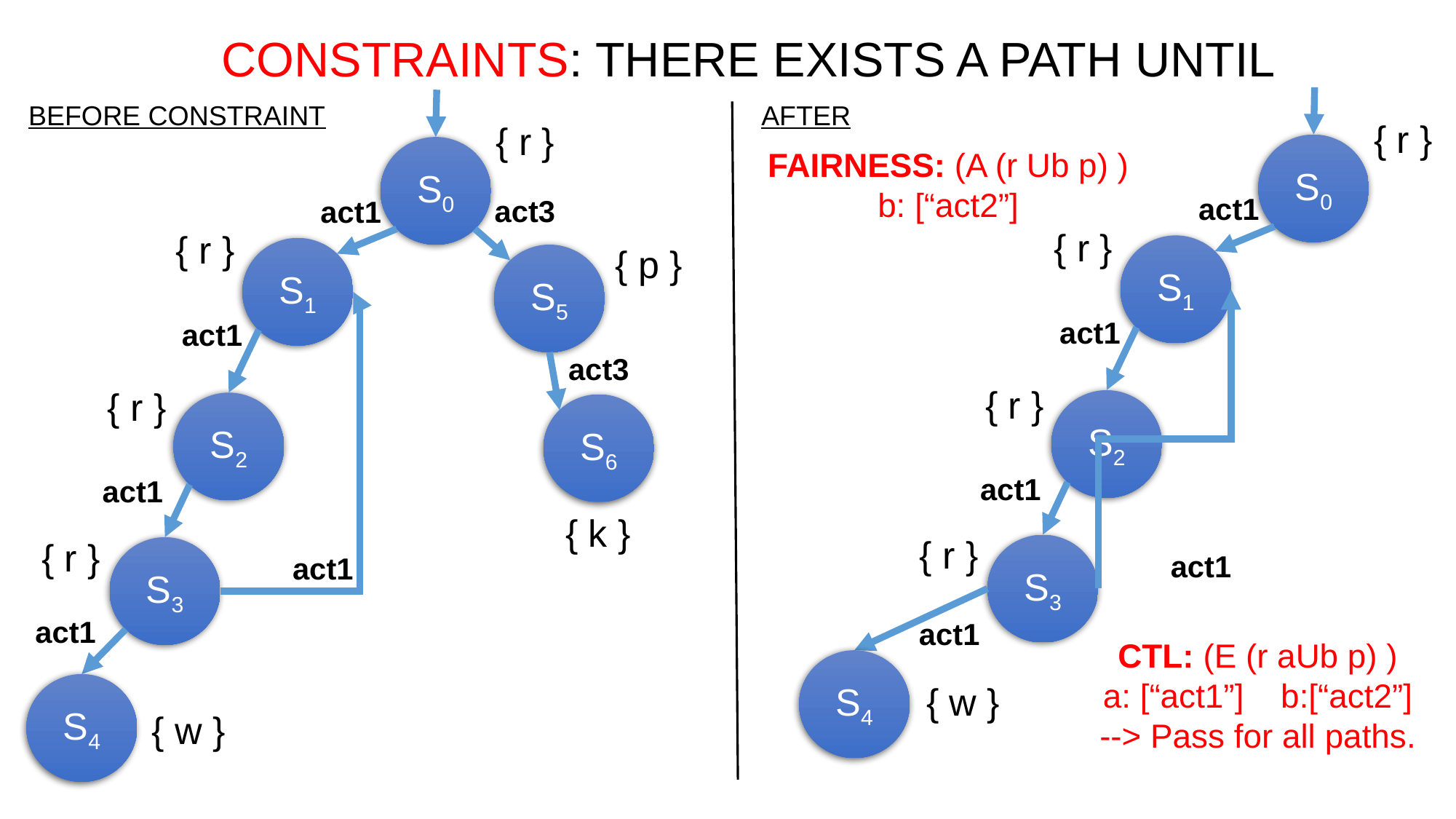

CONSTRAINTS: THERE EXISTS A PATH UNTIL
BEFORE CONSTRAINT
AFTER
{ r }
{ r }
S0
S0
FAIRNESS: (A (r Ub p) )
b: [“act2”]
act1
act3
act1
{ r }
{ r }
{ p }
S1
S1
S5
act1
act1
act3
{ r }
{ r }
S2
S2
S6
act1
act1
{ k }
{ r }
{ r }
S3
S3
act1
act1
act1
act1
CTL: (E (r aUb p) )
a: [“act1”]    b:[“act2”]
--> Pass for all paths.
S4
{ w }
S4
{ w }